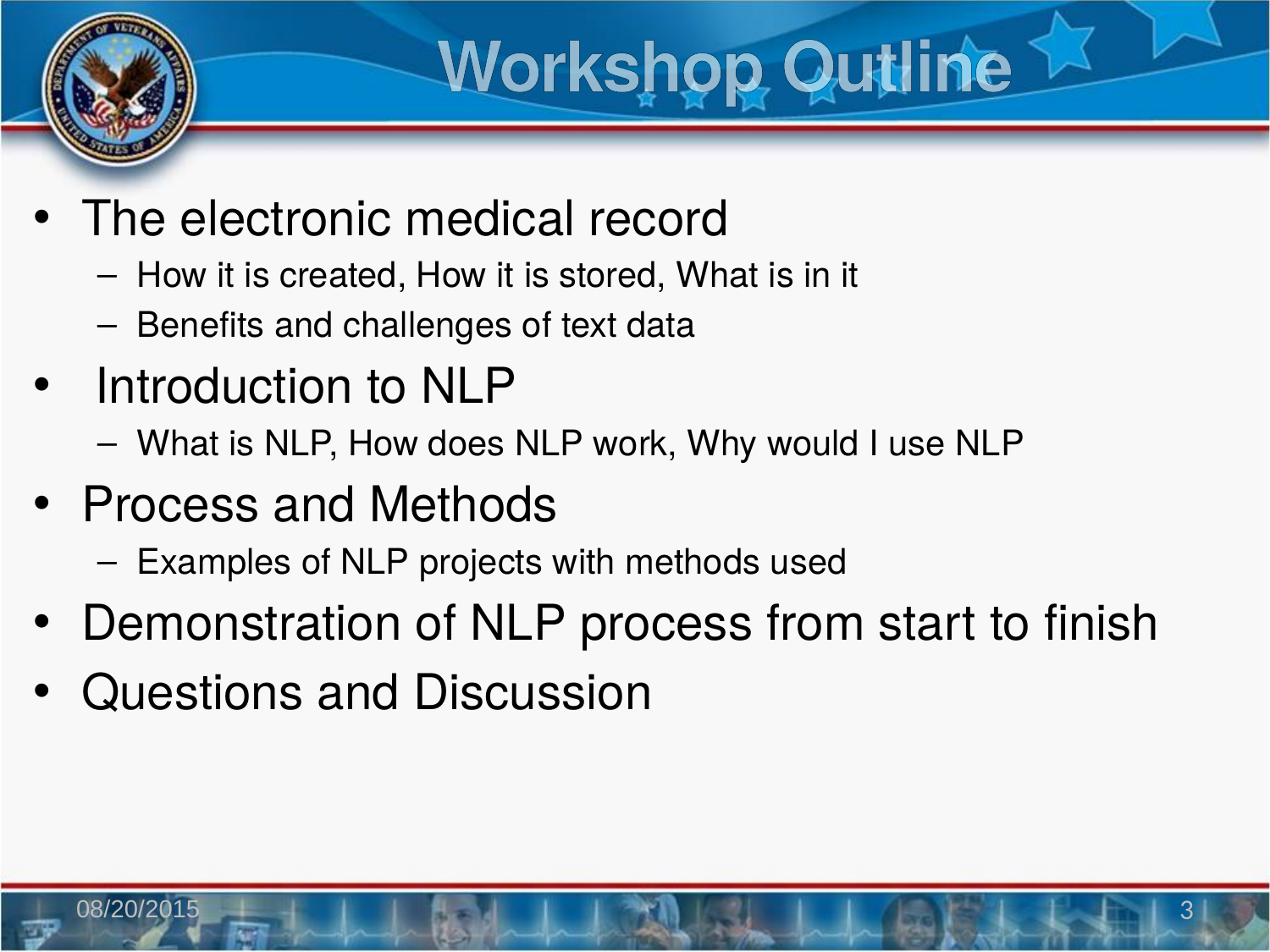

# Workshop Outline
The electronic medical record
How it is created, How it is stored, What is in it
Benefits and challenges of text data
 Introduction to NLP
What is NLP, How does NLP work, Why would I use NLP
Process and Methods
Examples of NLP projects with methods used
Demonstration of NLP process from start to finish
Questions and Discussion
08/20/2015
3